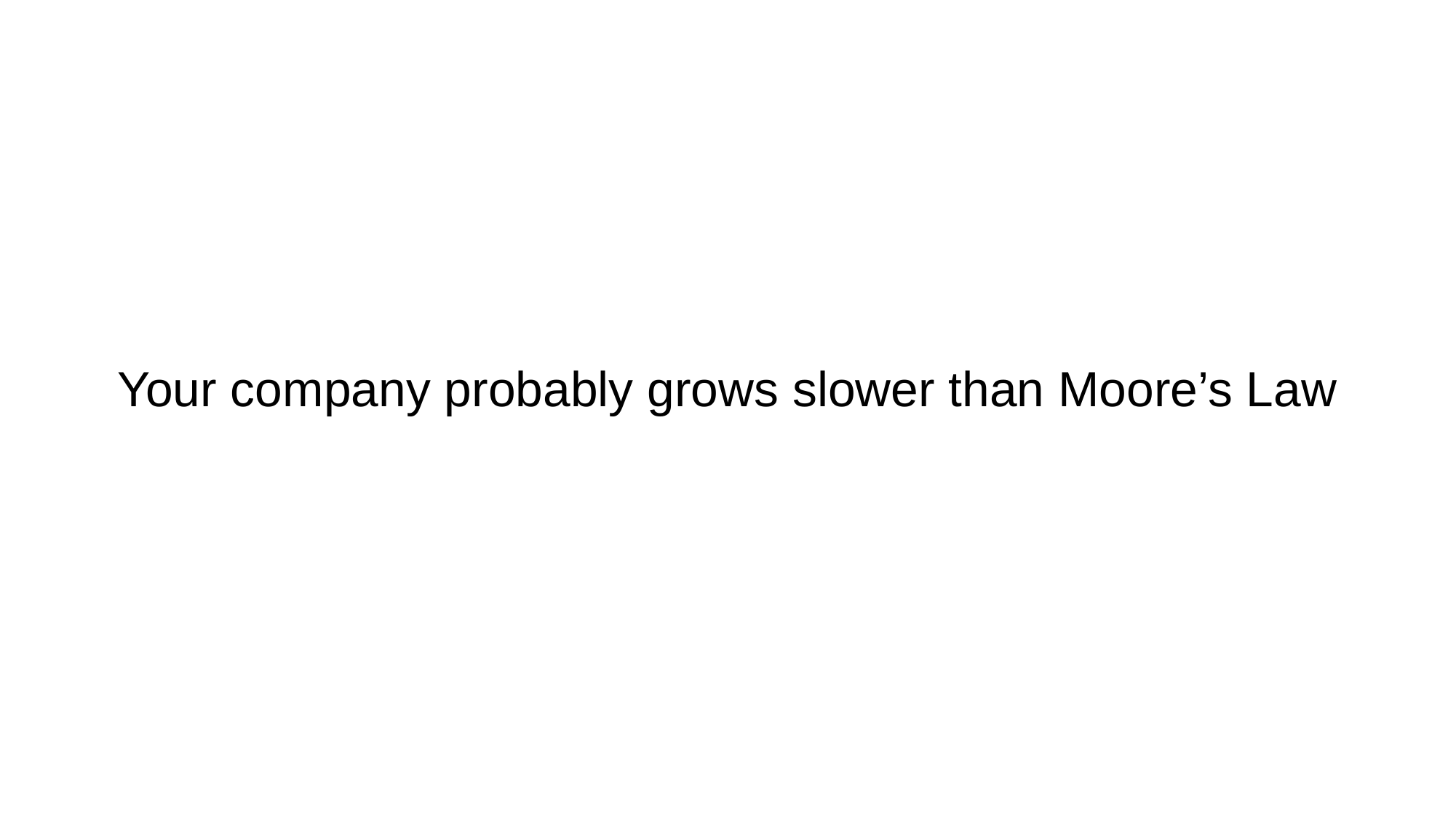

# Your company probably grows slower than Moore’s Law